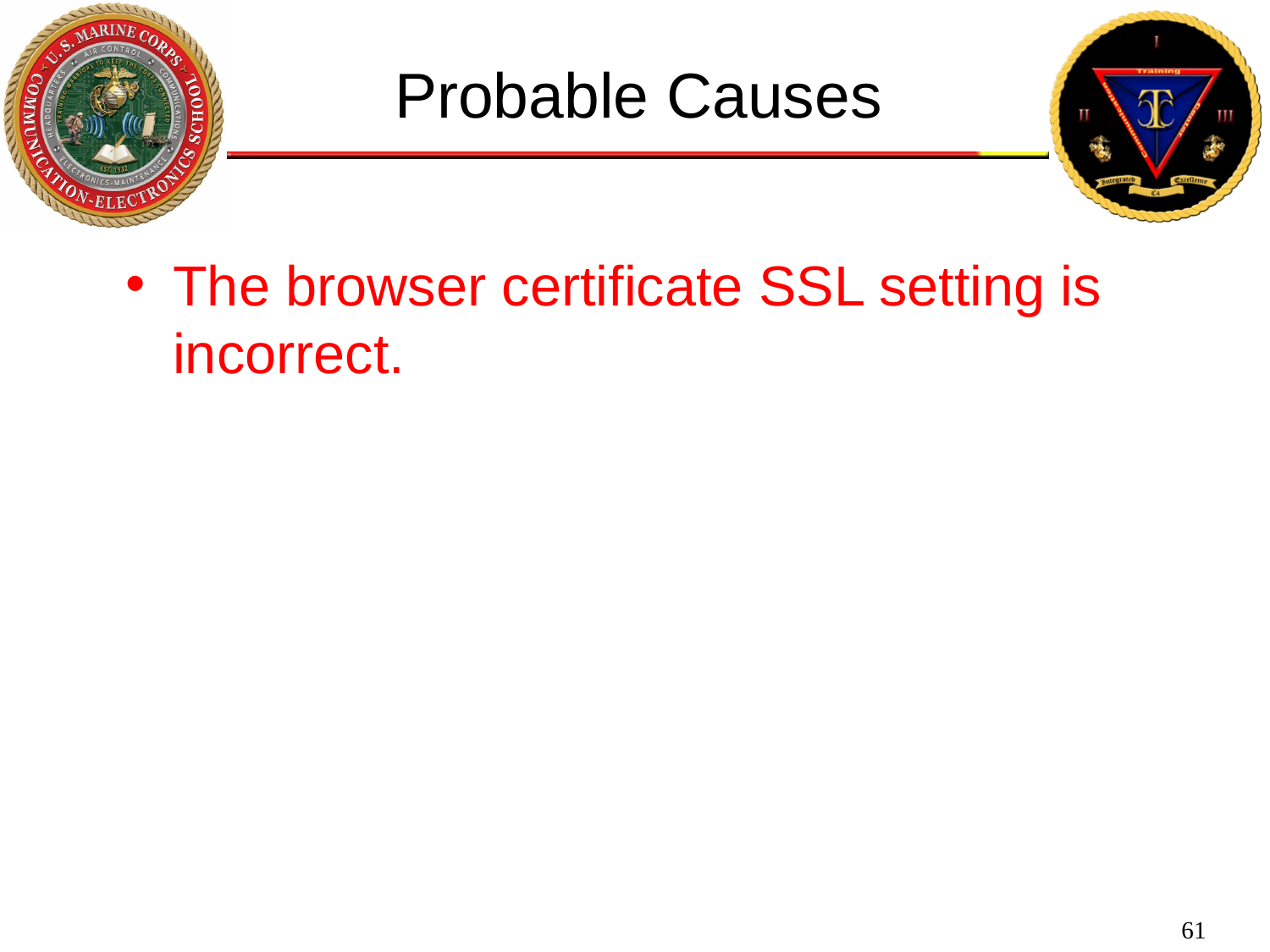

Probable Causes
The browser certificate SSL setting is incorrect.